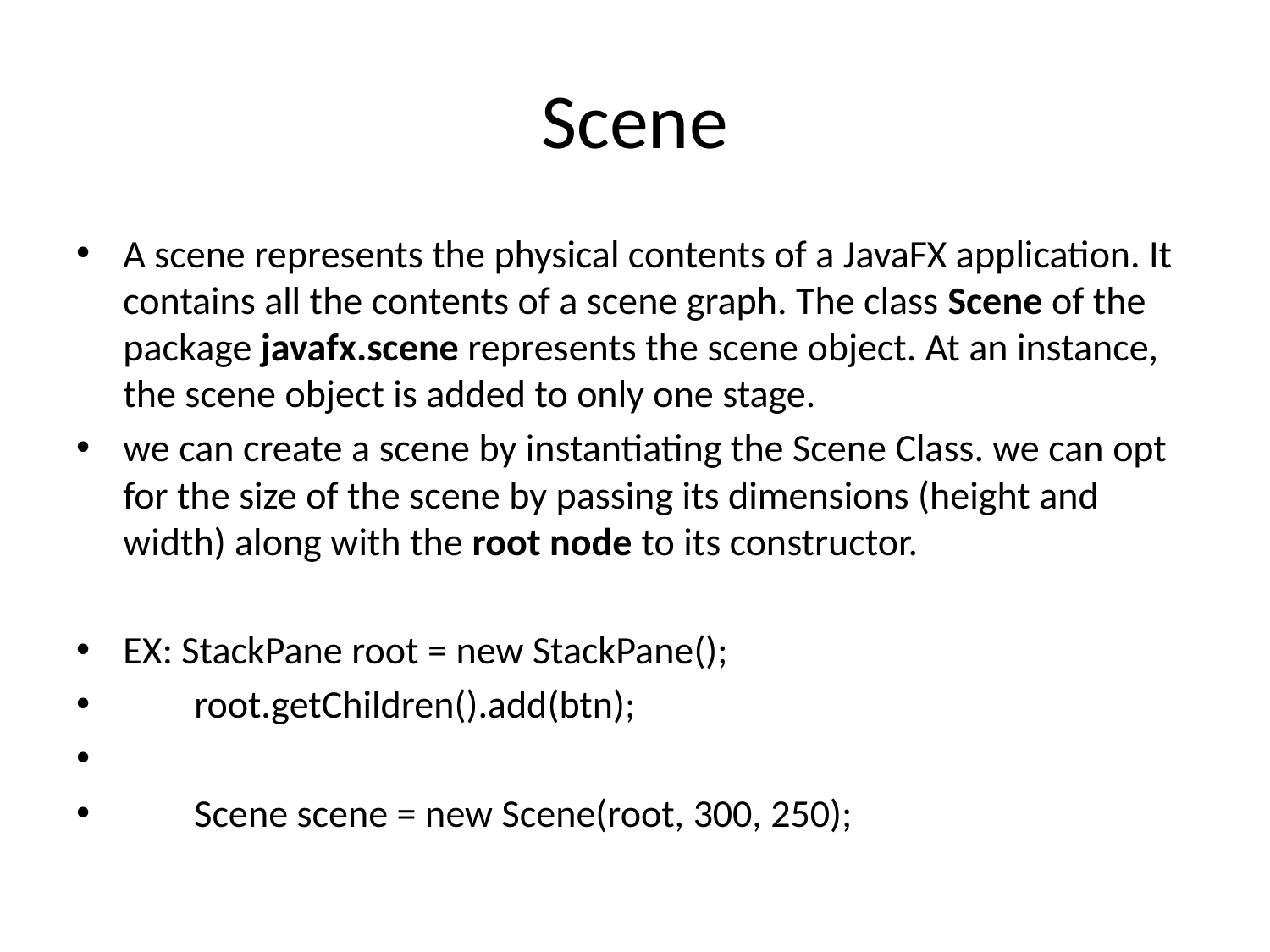

# Scene
A scene represents the physical contents of a JavaFX application. It contains all the contents of a scene graph. The class Scene of the package javafx.scene represents the scene object. At an instance, the scene object is added to only one stage.
we can create a scene by instantiating the Scene Class. we can opt for the size of the scene by passing its dimensions (height and width) along with the root node to its constructor.

EX: StackPane root = new StackPane();
        root.getChildren().add(btn);

        Scene scene = new Scene(root, 300, 250);